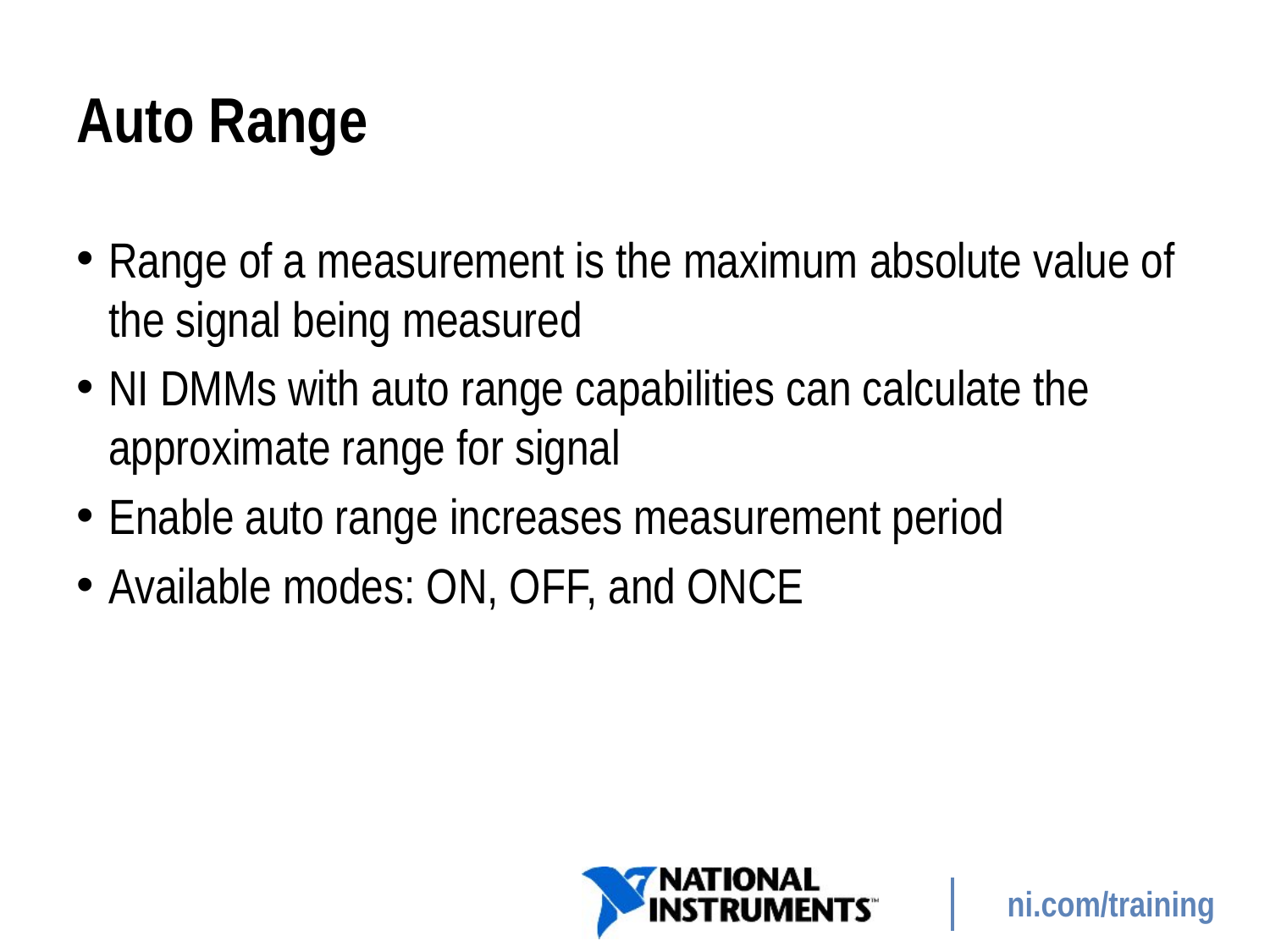

# Auto Range
Range of a measurement is the maximum absolute value of the signal being measured
NI DMMs with auto range capabilities can calculate the approximate range for signal
Enable auto range increases measurement period
Available modes: ON, OFF, and ONCE